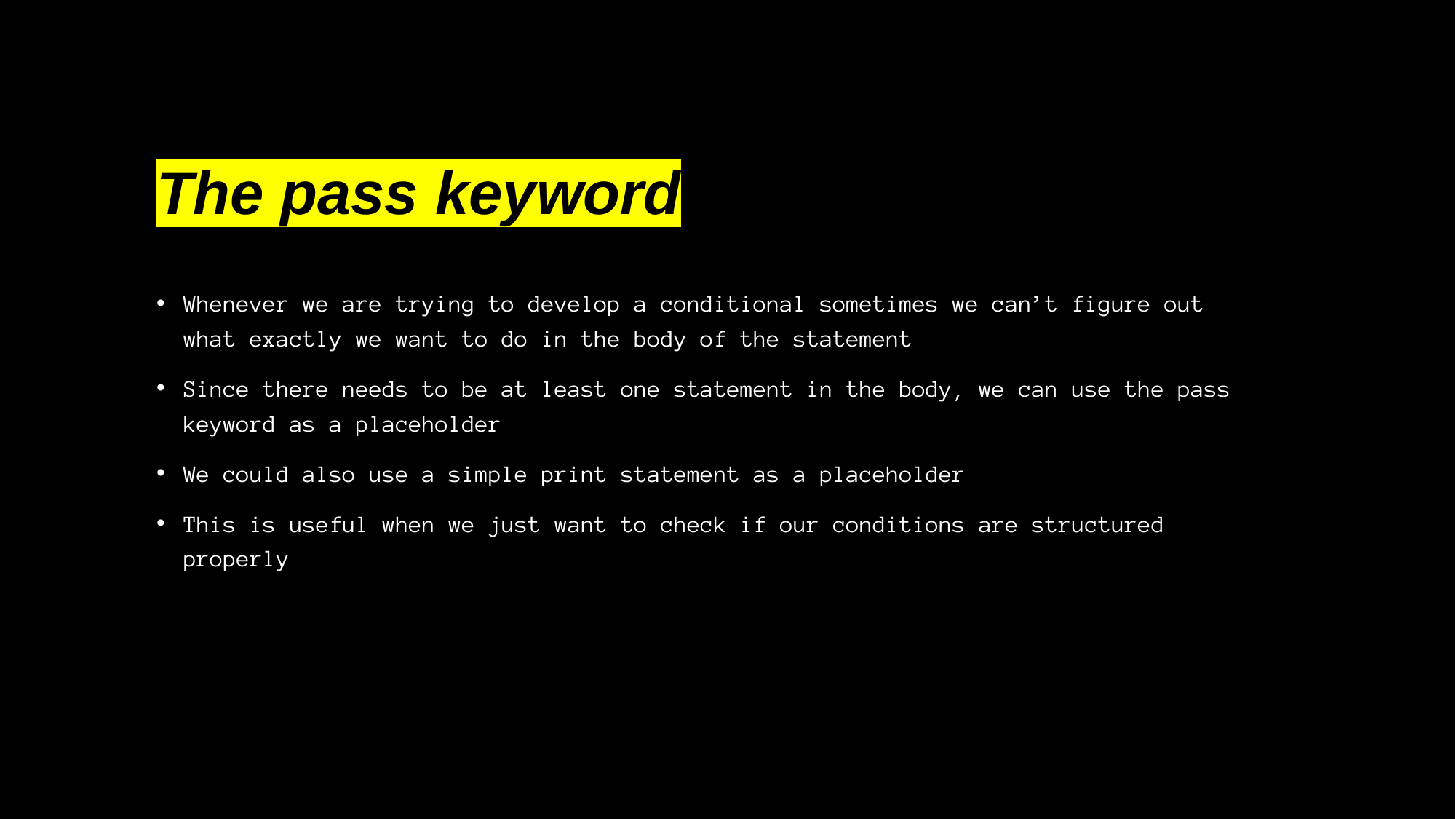

# The pass keyword
Whenever we are trying to develop a conditional sometimes we can’t figure out what exactly we want to do in the body of the statement
Since there needs to be at least one statement in the body, we can use the pass keyword as a placeholder
We could also use a simple print statement as a placeholder
This is useful when we just want to check if our conditions are structured properly